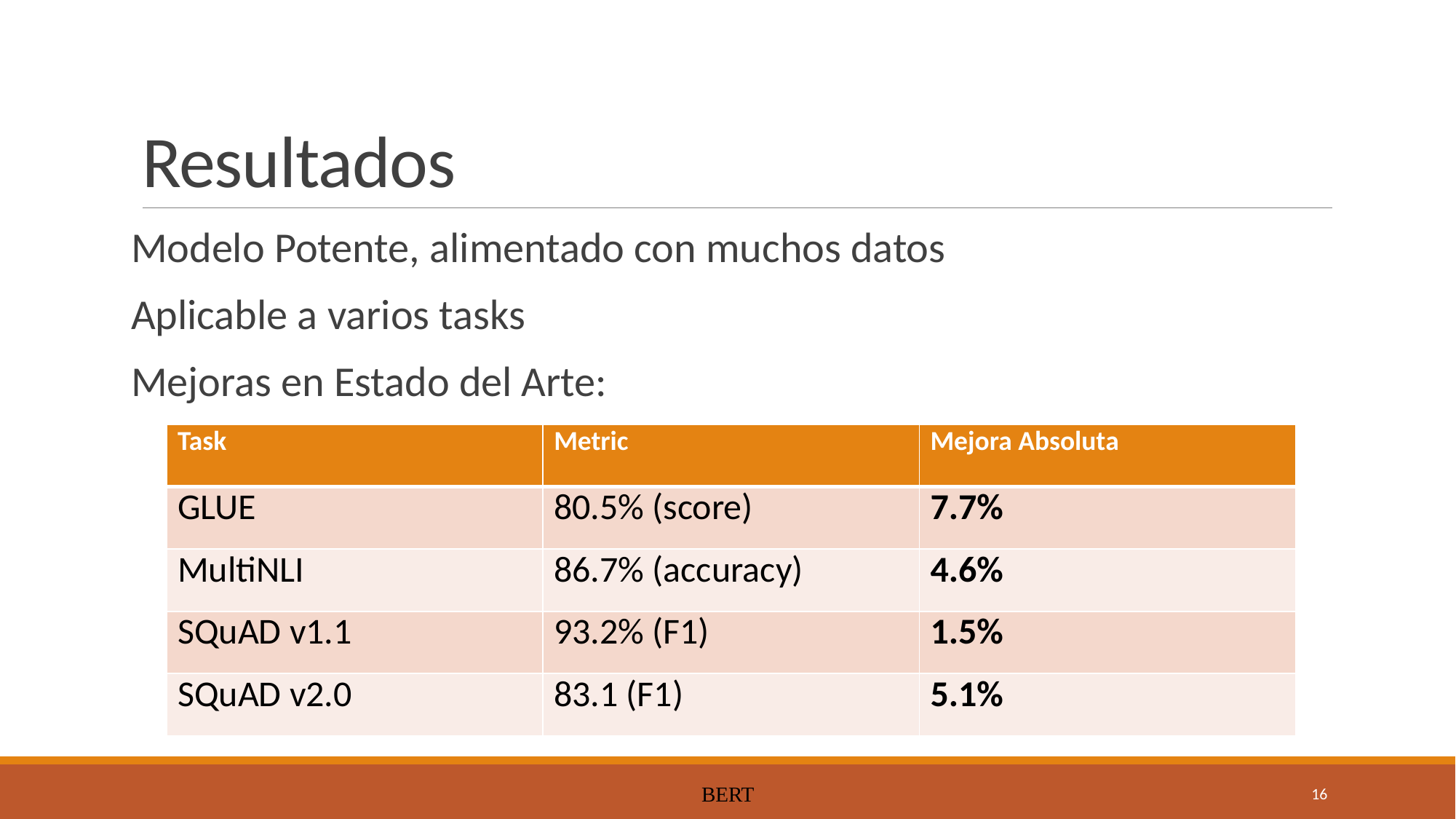

# Resultados
Modelo Potente, alimentado con muchos datos
Aplicable a varios tasks
Mejoras en Estado del Arte:

| Task | Metric | Mejora Absoluta |
| --- | --- | --- |
| GLUE | 80.5% (score) | 7.7% |
| MultiNLI | 86.7% (accuracy) | 4.6% |
| SQuAD v1.1 | 93.2% (F1) | 1.5% |
| SQuAD v2.0 | 83.1 (F1) | 5.1% |
BERT
16